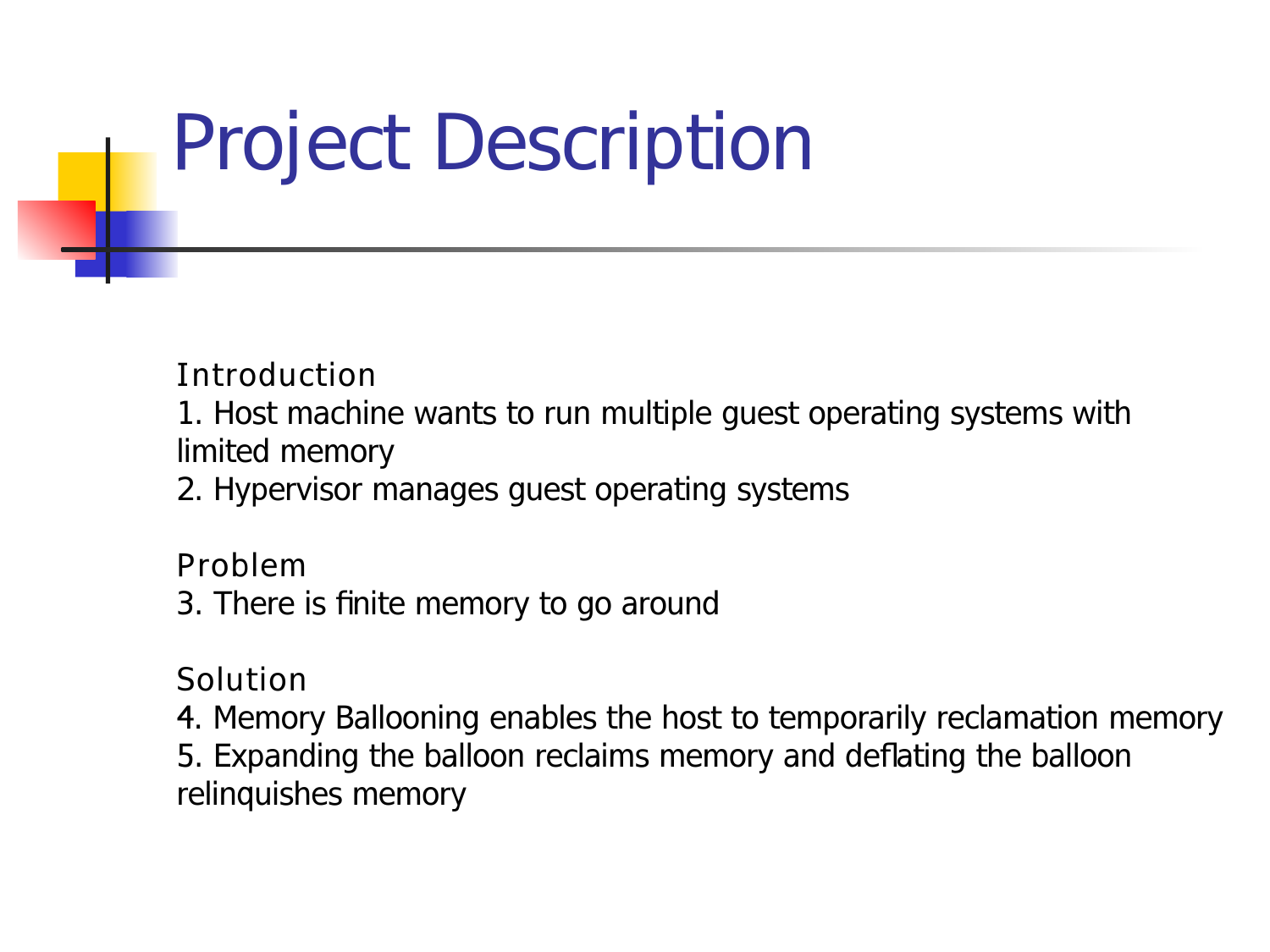

# Project Description

Introduction
1. Host machine wants to run multiple guest operating systems with limited memory
2. Hypervisor manages guest operating systems

Problem
3. There is finite memory to go around

Solution
4. Memory Ballooning enables the host to temporarily reclamation memory
5. Expanding the balloon reclaims memory and deflating the balloon relinquishes memory